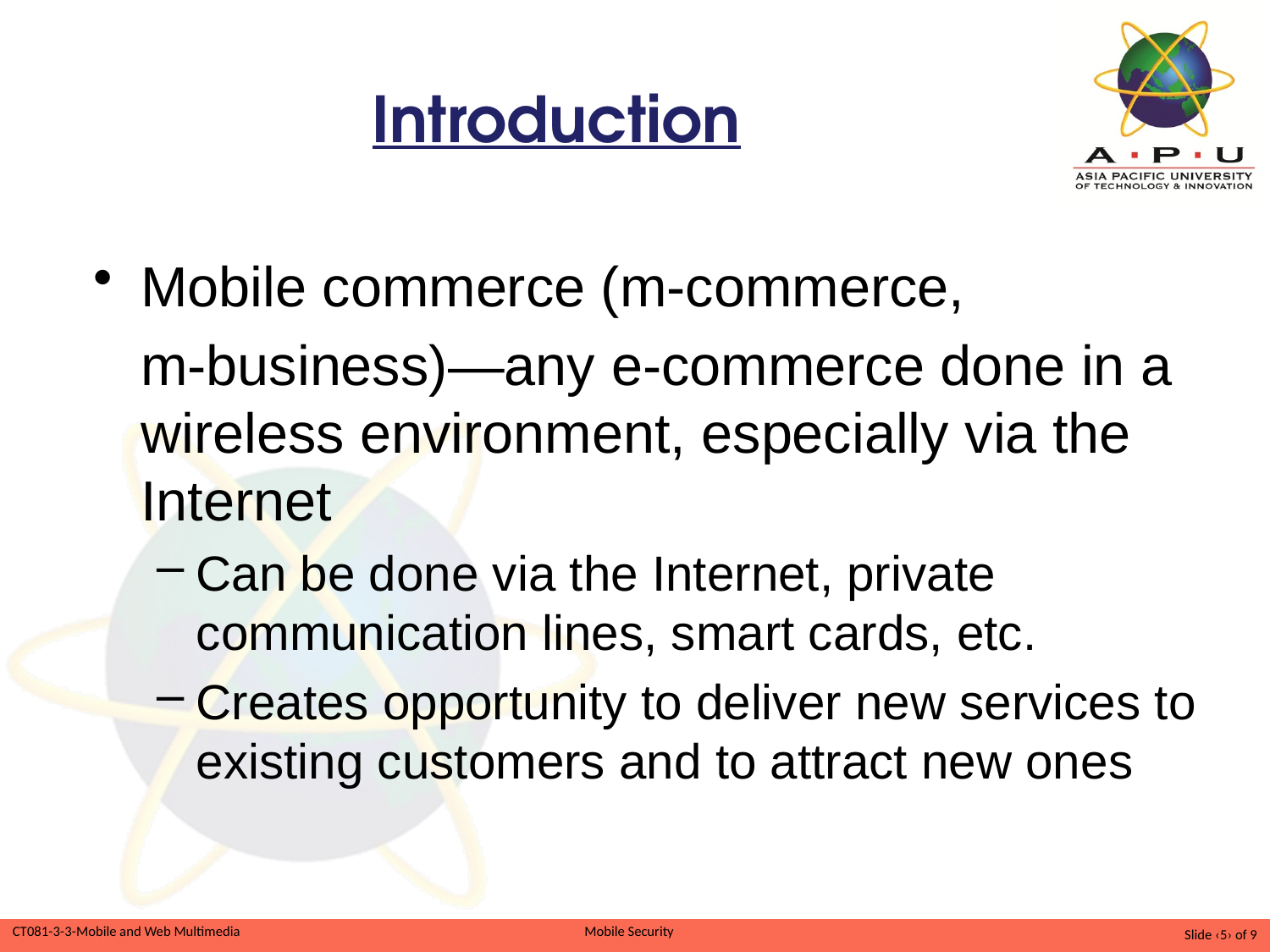

# Introduction
Mobile commerce (m-commerce,
	m-business)—any e-commerce done in a wireless environment, especially via the Internet
Can be done via the Internet, private communication lines, smart cards, etc.
Creates opportunity to deliver new services to existing customers and to attract new ones
Slide ‹5› of 9